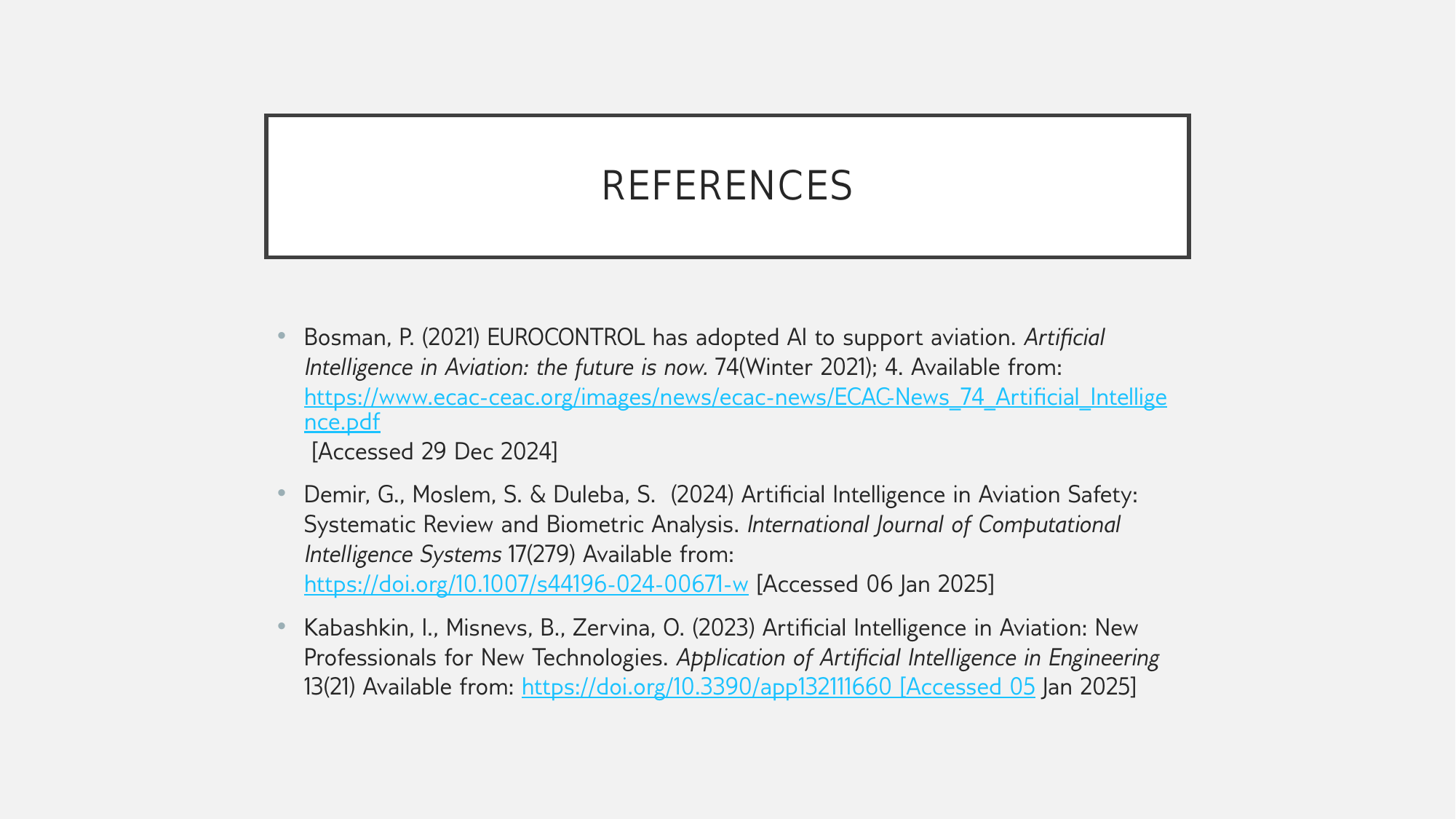

# References
Bosman, P. (2021) EUROCONTROL has adopted AI to support aviation. Artificial Intelligence in Aviation: the future is now. 74(Winter 2021); 4. Available from: https://www.ecac-ceac.org/images/news/ecac-news/ECAC-News_74_Artificial_Intelligence.pdf [Accessed 29 Dec 2024]
Demir, G., Moslem, S. & Duleba, S.  (2024) Artificial Intelligence in Aviation Safety: Systematic Review and Biometric Analysis. International Journal of Computational Intelligence Systems 17(279) Available from: https://doi.org/10.1007/s44196-024-00671-w [Accessed 06 Jan 2025]
Kabashkin, I., Misnevs, B., Zervina, O. (2023) Artificial Intelligence in Aviation: New Professionals for New Technologies. Application of Artificial Intelligence in Engineering 13(21) Available from: https://doi.org/10.3390/app132111660 [Accessed 05 Jan 2025]